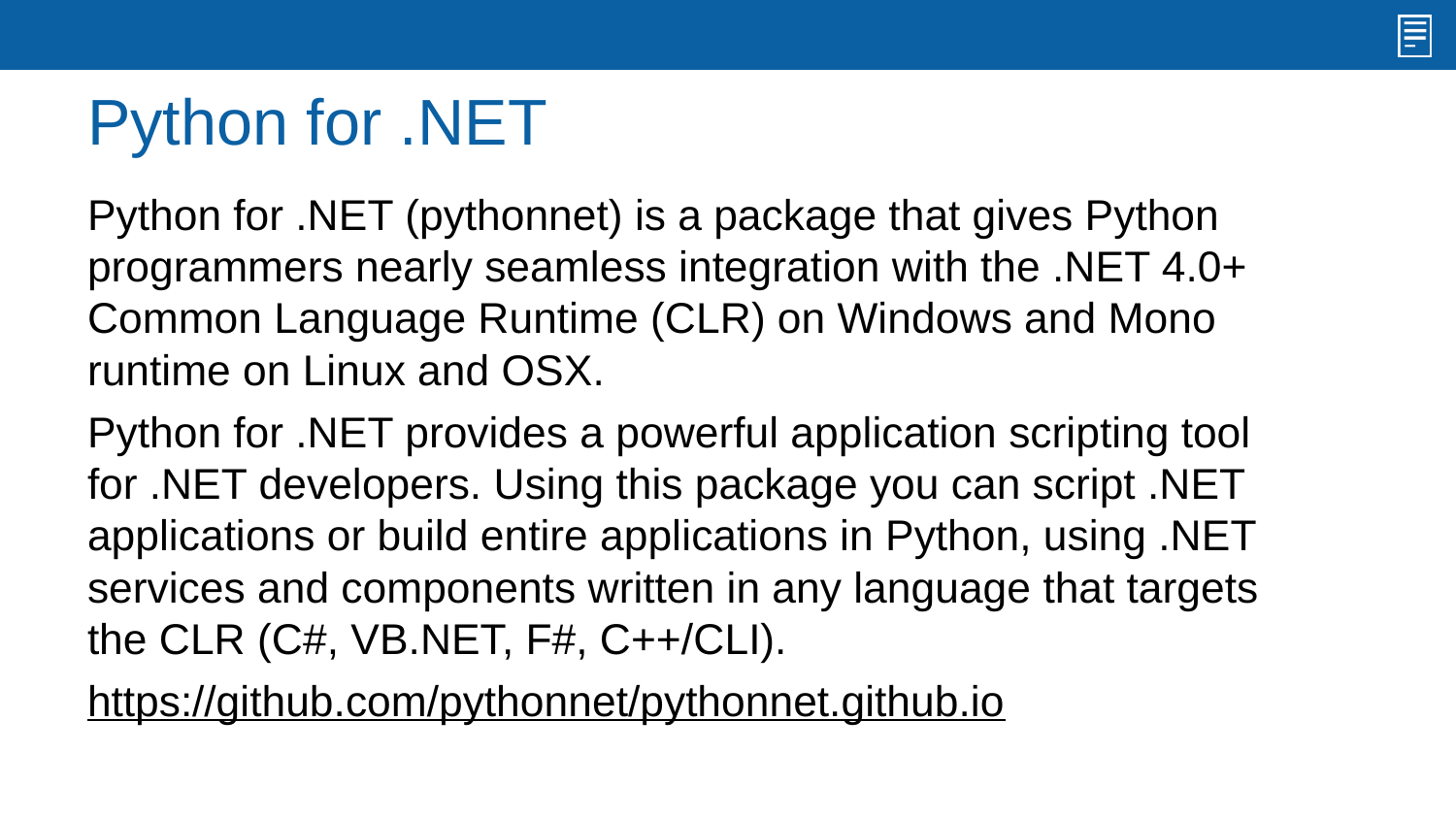

# Python for .NET
Python for .NET (pythonnet) is a package that gives Python programmers nearly seamless integration with the .NET 4.0+ Common Language Runtime (CLR) on Windows and Mono runtime on Linux and OSX.
Python for .NET provides a powerful application scripting tool for .NET developers. Using this package you can script .NET applications or build entire applications in Python, using .NET services and components written in any language that targets the CLR (C#, VB.NET, F#, C++/CLI).
https://github.com/pythonnet/pythonnet.github.io